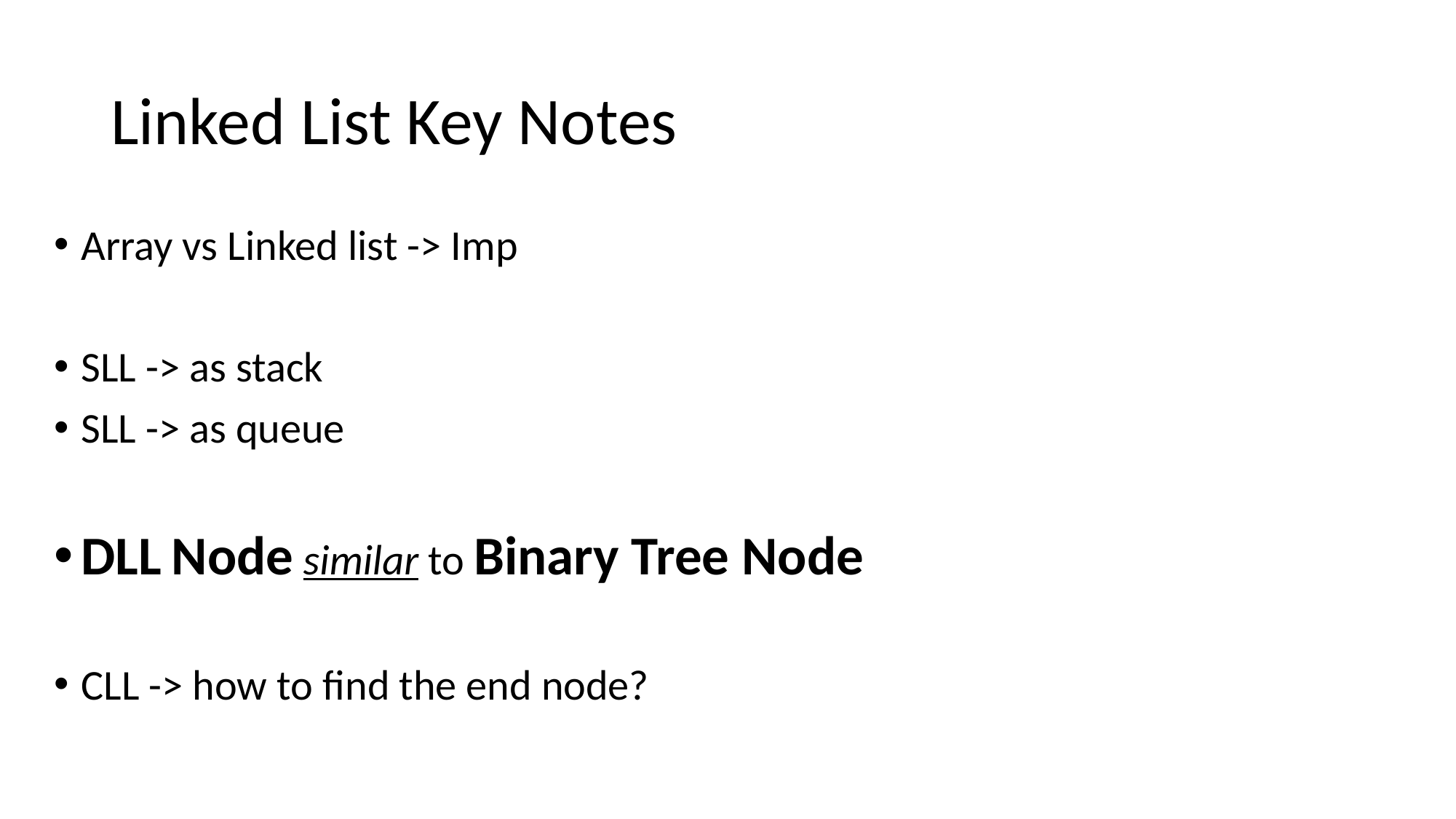

# Linked List Key Notes
Array vs Linked list -> Imp

SLL -> as stack
SLL -> as queue

DLL Node similar to Binary Tree Node

CLL -> how to find the end node?